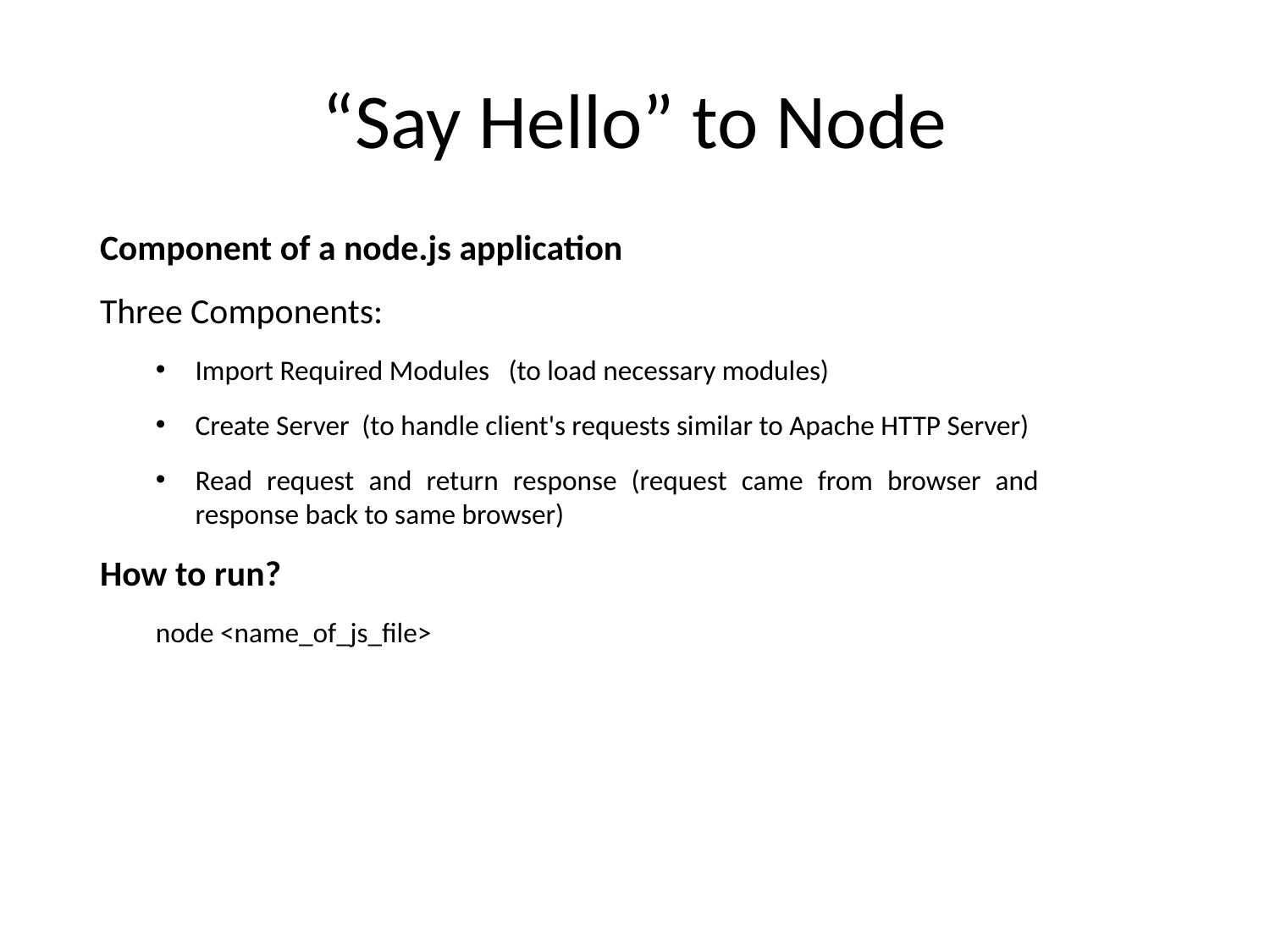

# “Say Hello” to Node
Component of a node.js application
Three Components:
Import Required Modules   (to load necessary modules)
Create Server  (to handle client's requests similar to Apache HTTP Server)
Read request and return response (request came from browser and response back to same browser)
How to run?
node <name_of_js_file>